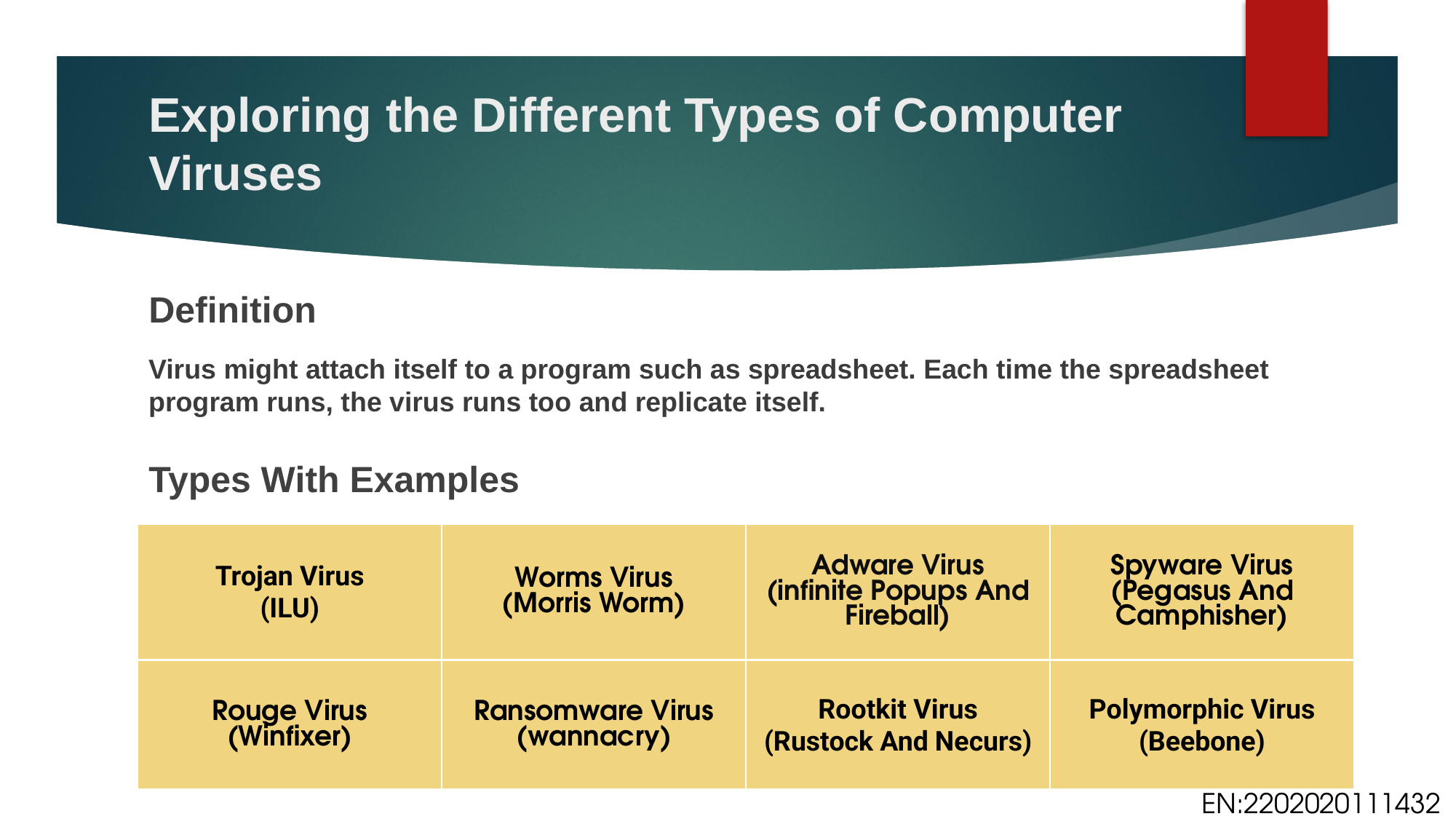

# Exploring the Different Types of Computer Viruses
Definition
Virus might attach itself to a program such as spreadsheet. Each time the spreadsheet program runs, the virus runs too and replicate itself.
Types With Examples
| Trojan Virus (ILU) | Worms Virus (Morris Worm) | Adware Virus (infinite Popups And Fireball) | Spyware Virus (Pegasus And Camphisher) |
| --- | --- | --- | --- |
| Rouge Virus (Winfixer) | Ransomware Virus (wannacry) | Rootkit Virus (Rustock And Necurs) | Polymorphic Virus (Beebone) |
| --- | --- | --- | --- |
EN:2202020111432